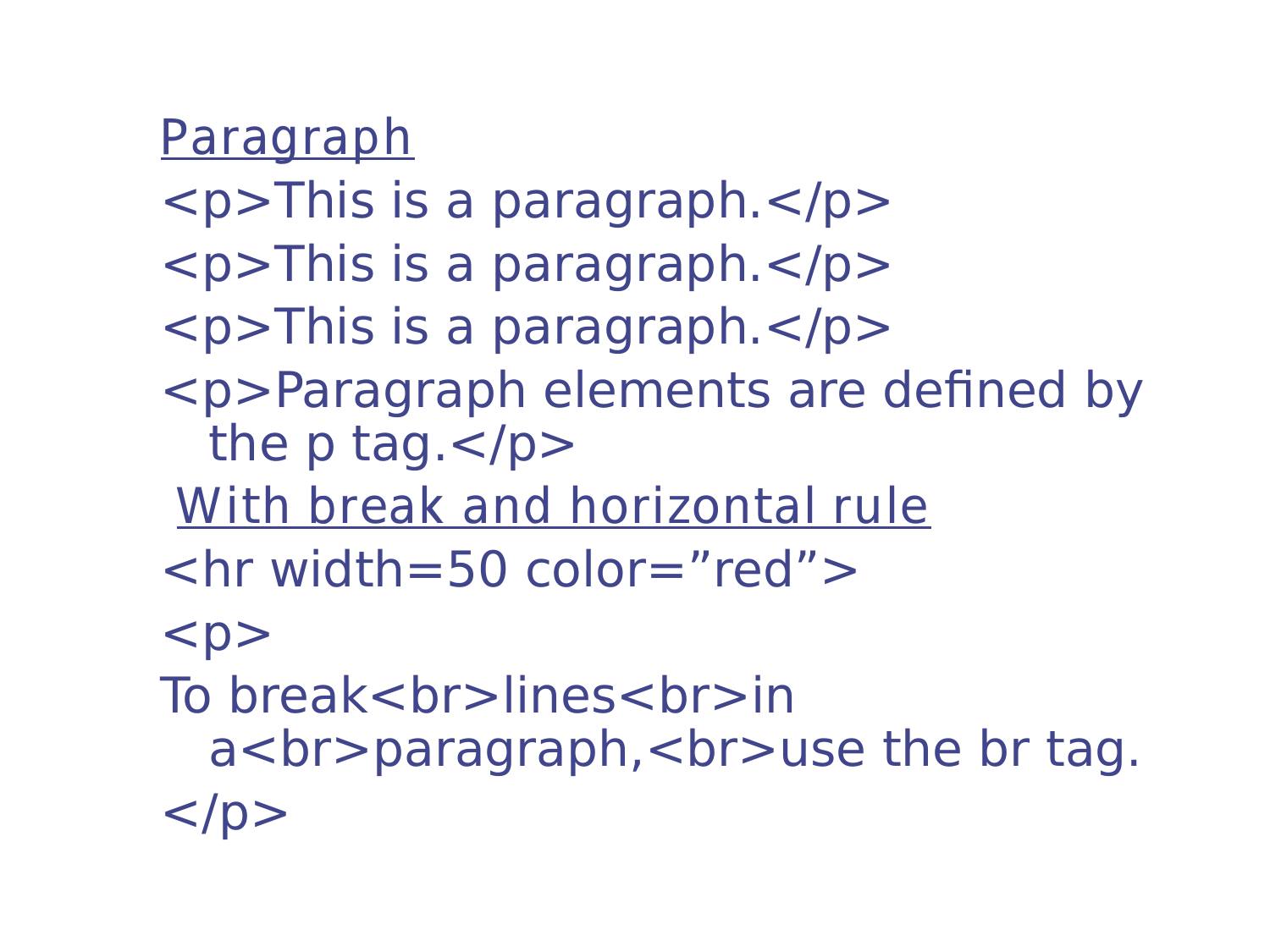

Paragraph
<p>This is a paragraph.</p>
<p>This is a paragraph.</p>
<p>This is a paragraph.</p>
<p>Paragraph elements are defined by the p tag.</p>
 With break and horizontal rule
<hr width=50 color=”red”>
<p>
To break<br>lines<br>in a<br>paragraph,<br>use the br tag.
</p>